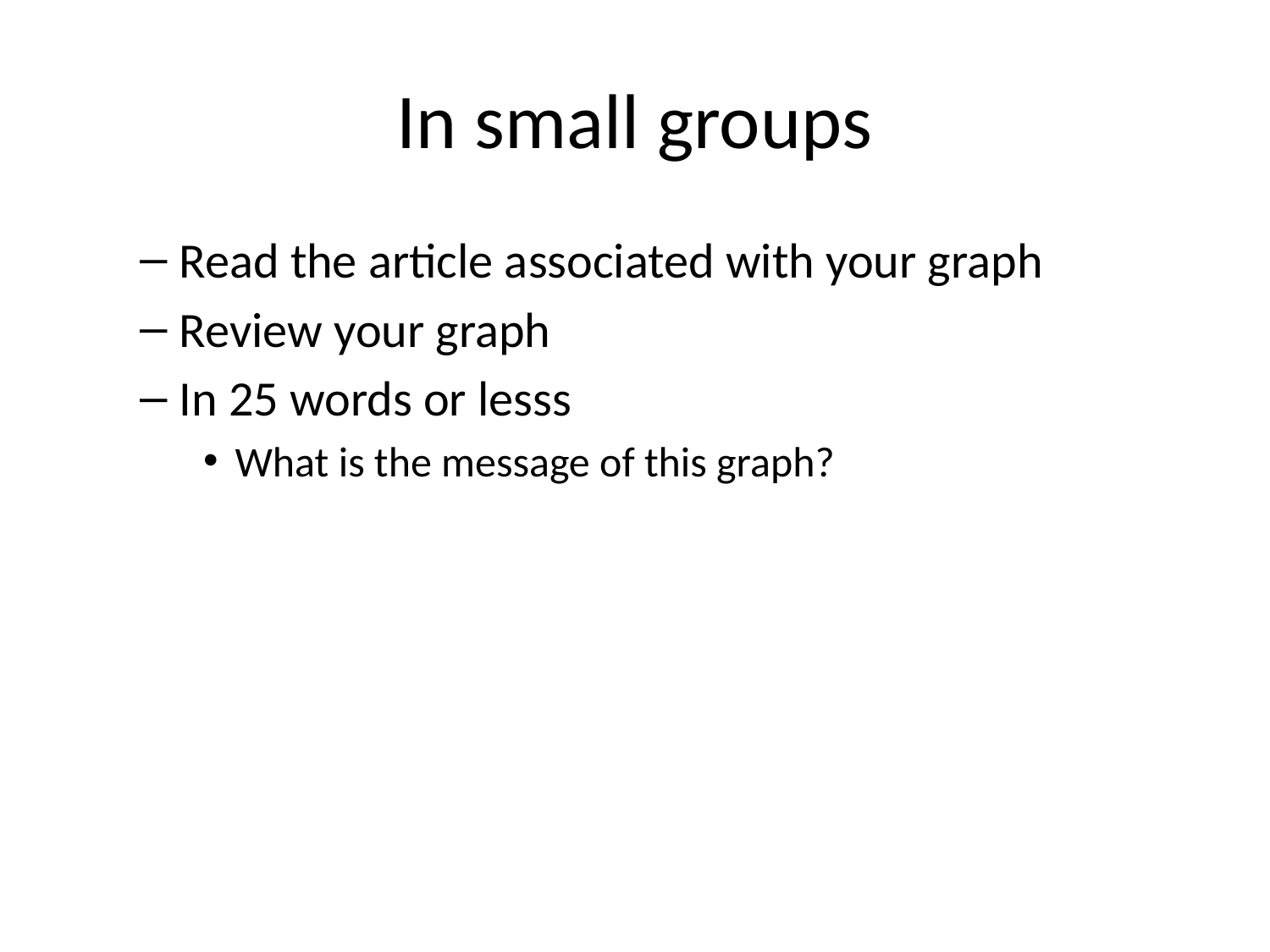

# In small groups
Read the article associated with your graph
Review your graph
In 25 words or lesss
What is the message of this graph?